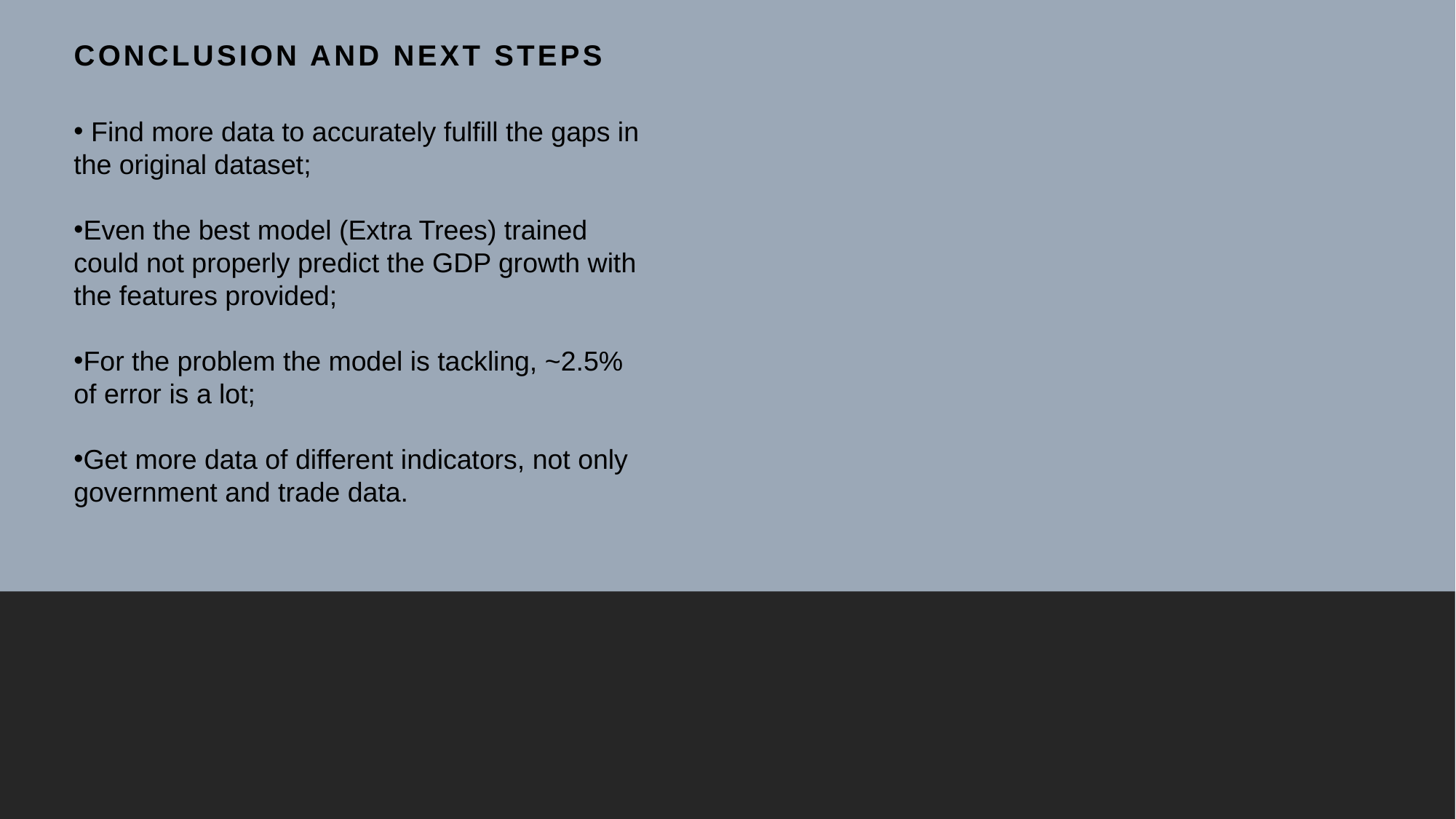

Conclusion and next steps
 Find more data to accurately fulfill the gaps in the original dataset;

Even the best model (Extra Trees) trained could not properly predict the GDP growth with the features provided;

For the problem the model is tackling, ~2.5% of error is a lot;

Get more data of different indicators, not only government and trade data.